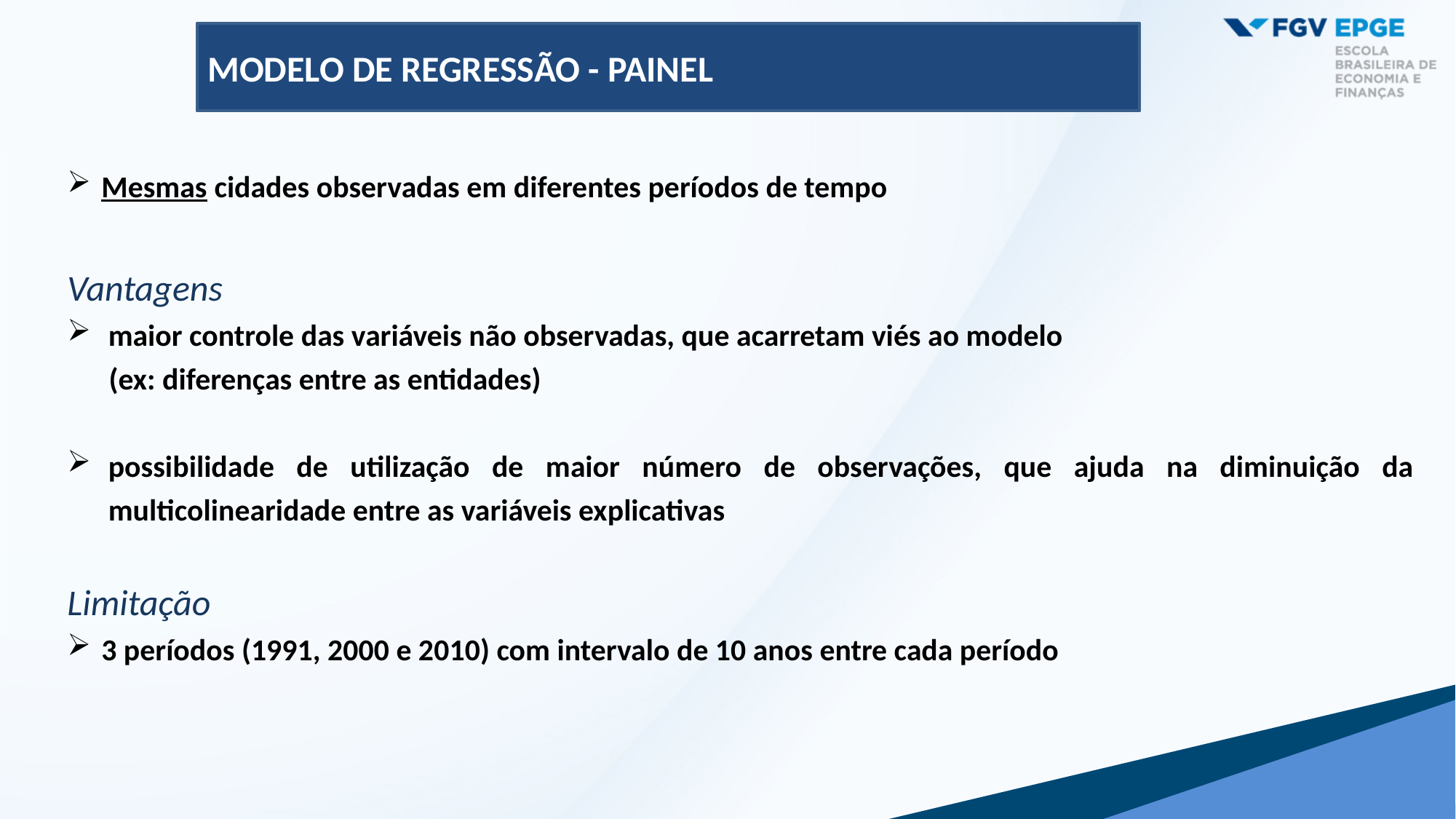

MODELO DE REGRESSÃO - PAINEL
Mesmas cidades observadas em diferentes períodos de tempo

Vantagens
maior controle das variáveis não observadas, que acarretam viés ao modelo
      (ex: diferenças entre as entidades)

possibilidade de utilização de maior número de observações, que ajuda na diminuição da multicolinearidade entre as variáveis explicativas

Limitação
3 períodos (1991, 2000 e 2010) com intervalo de 10 anos entre cada período